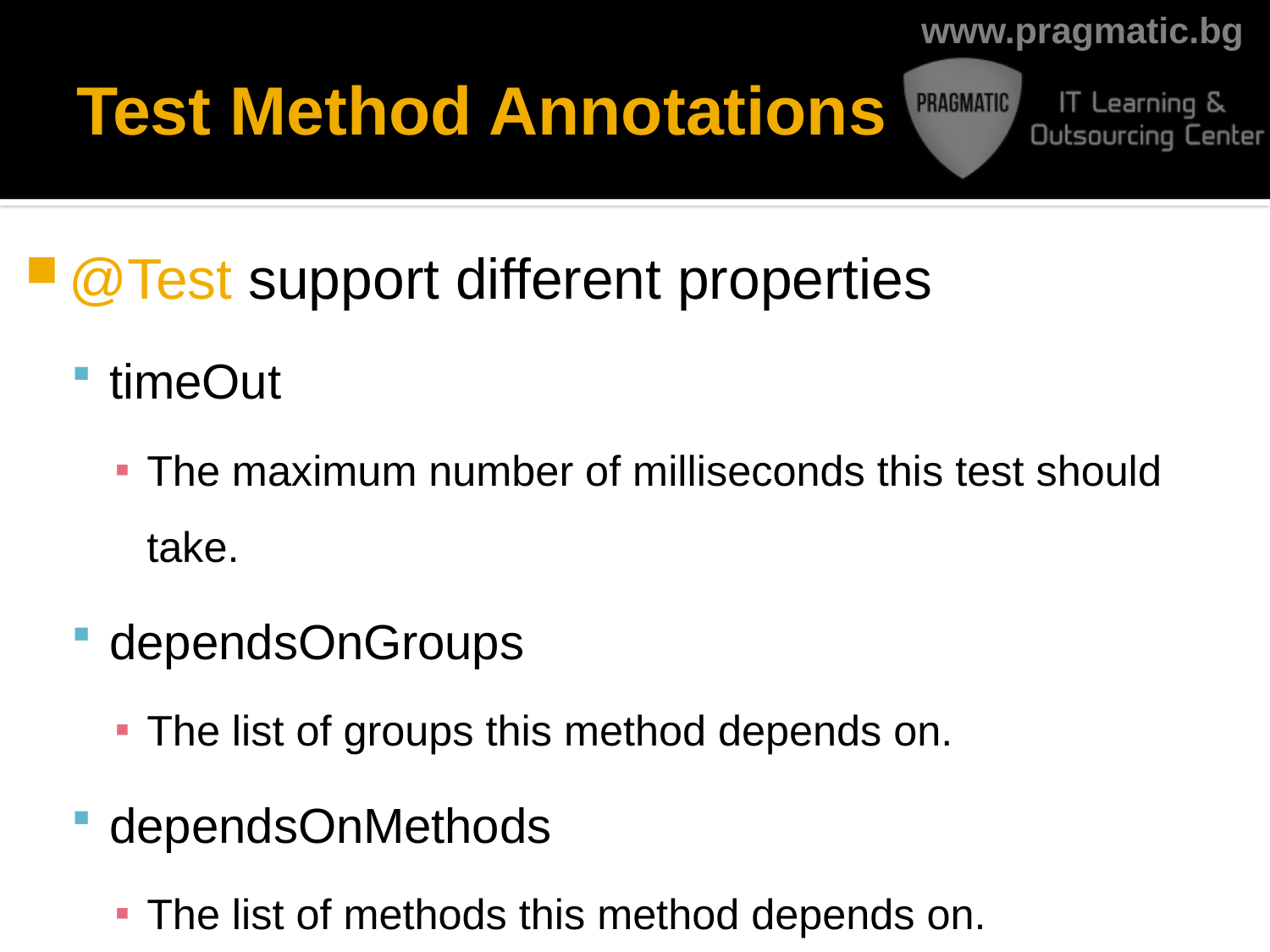

# Test Method Annotations
@Test support different properties
timeOut
The maximum number of milliseconds this test should take.
dependsOnGroups
The list of groups this method depends on.
dependsOnMethods
The list of methods this method depends on.